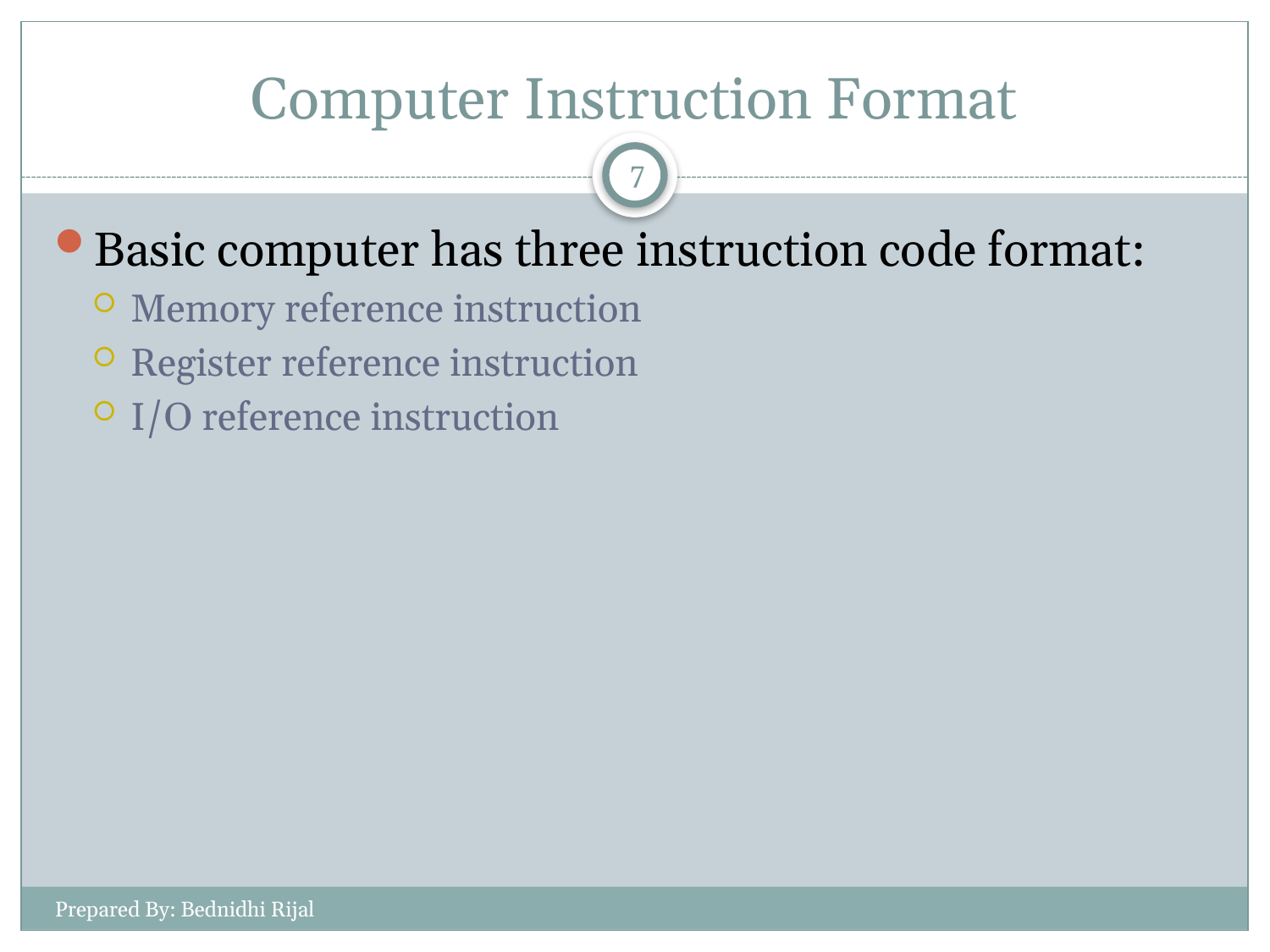

# Computer Instruction Format
7
Basic computer has three instruction code format:
Memory reference instruction
Register reference instruction
I/O reference instruction
Prepared By: Bednidhi Rijal